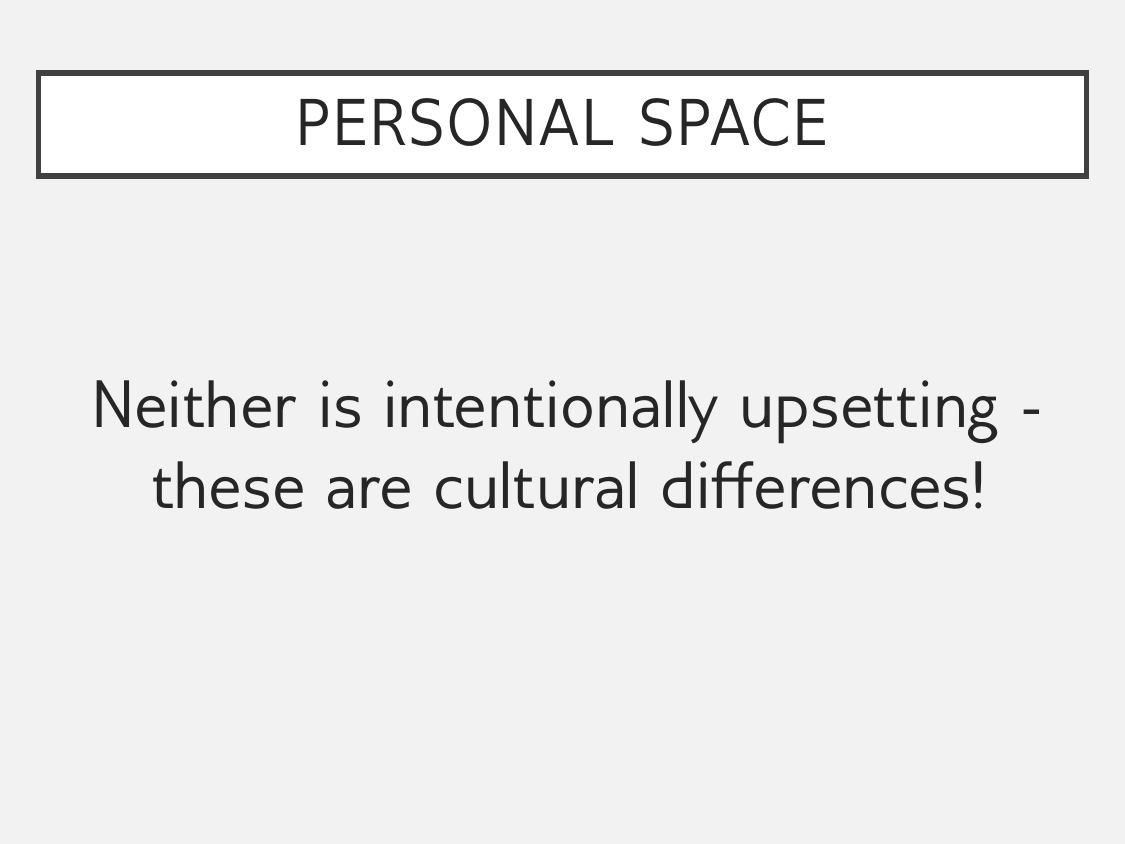

# Personal space
Neither is intentionally upsetting - these are cultural differences!